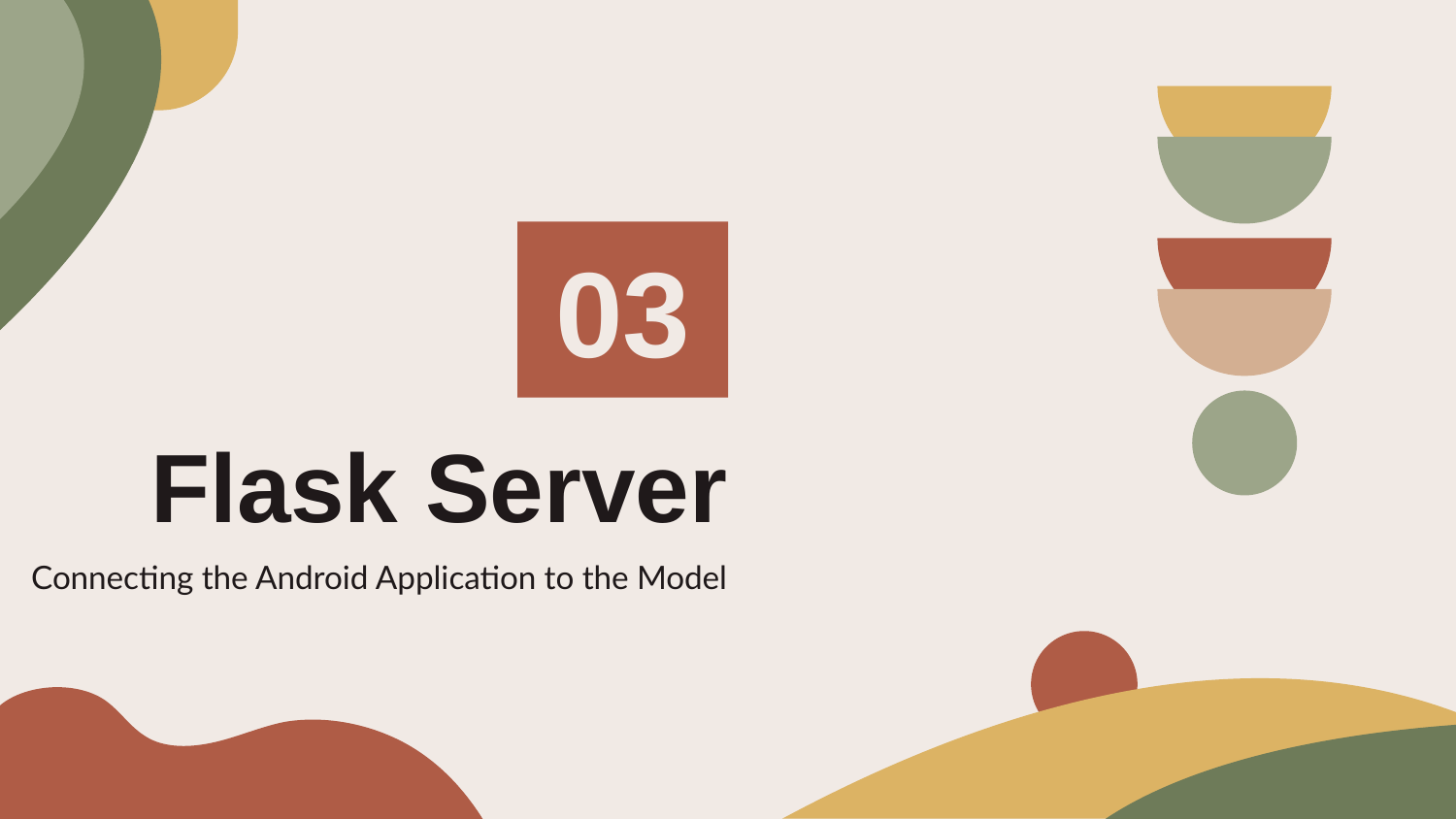

03
# Flask Server
Connecting the Android Application to the Model